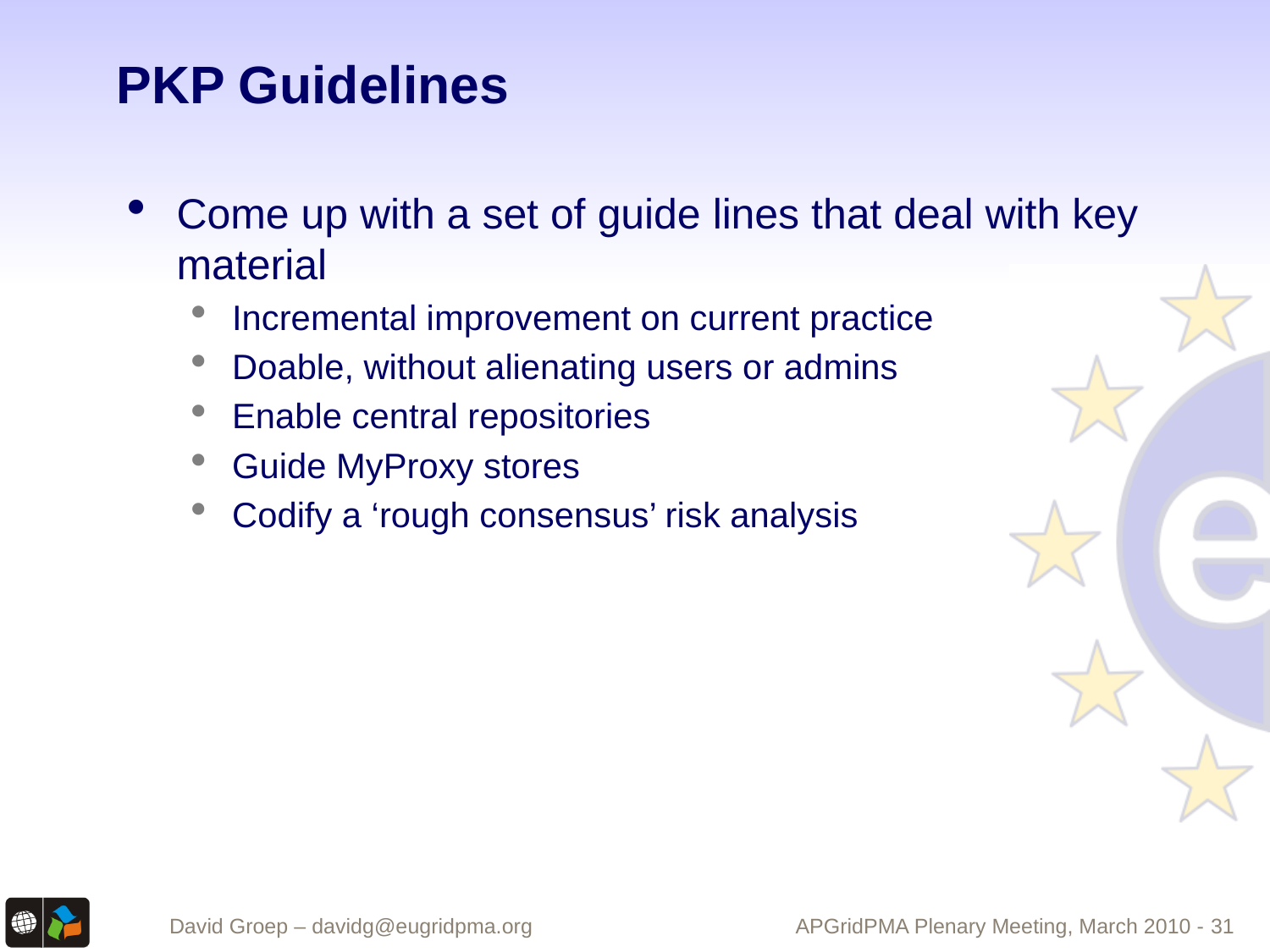

# PKP Guidelines
Come up with a set of guide lines that deal with key material
Incremental improvement on current practice
Doable, without alienating users or admins
Enable central repositories
Guide MyProxy stores
Codify a ‘rough consensus’ risk analysis